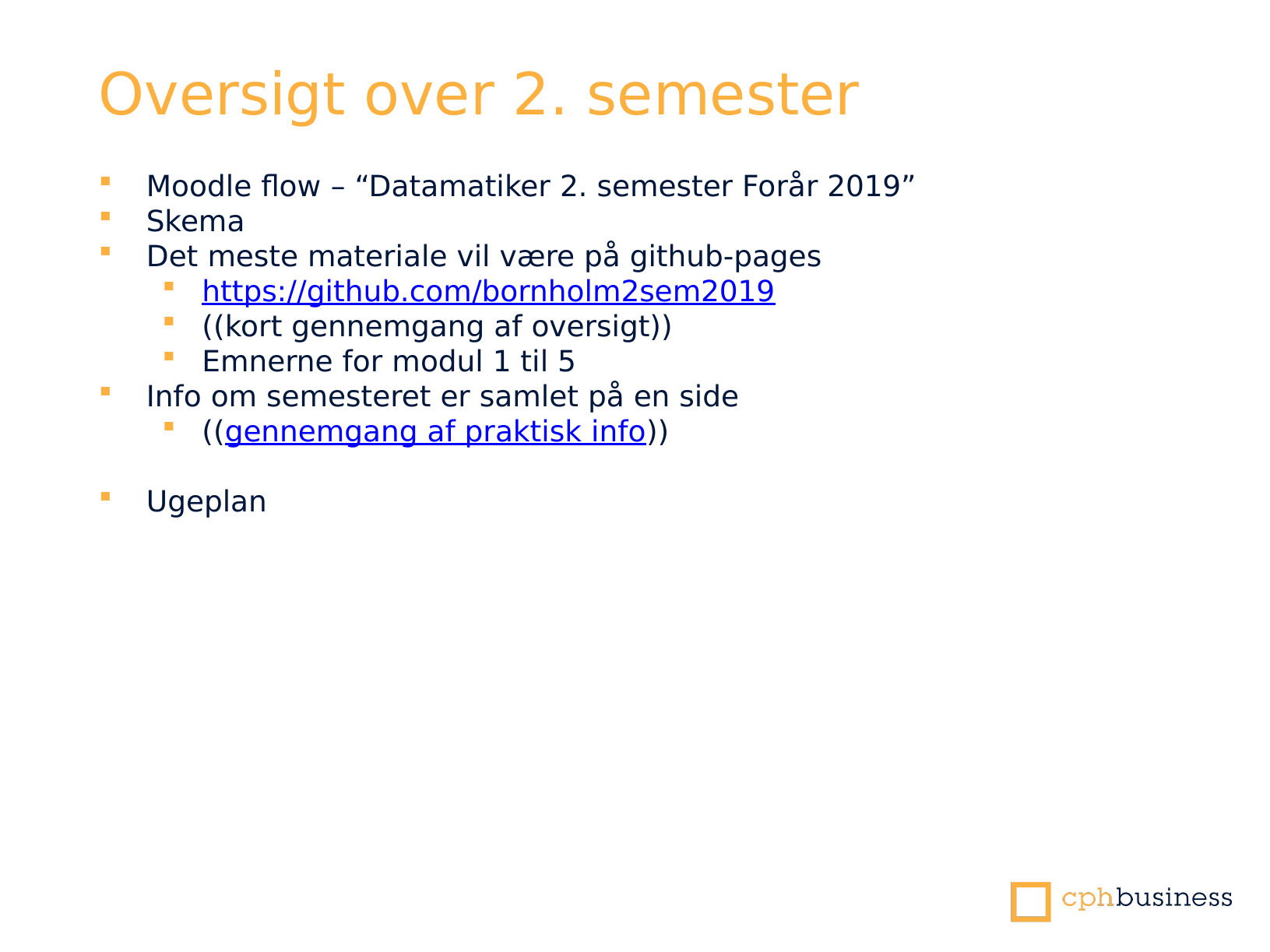

# Oversigt over 2. semester
Moodle flow – “Datamatiker 2. semester Forår 2019”
Skema
Det meste materiale vil være på github-pages
https://github.com/bornholm2sem2019
((kort gennemgang af oversigt))
Emnerne for modul 1 til 5
Info om semesteret er samlet på en side
((gennemgang af praktisk info))

Ugeplan